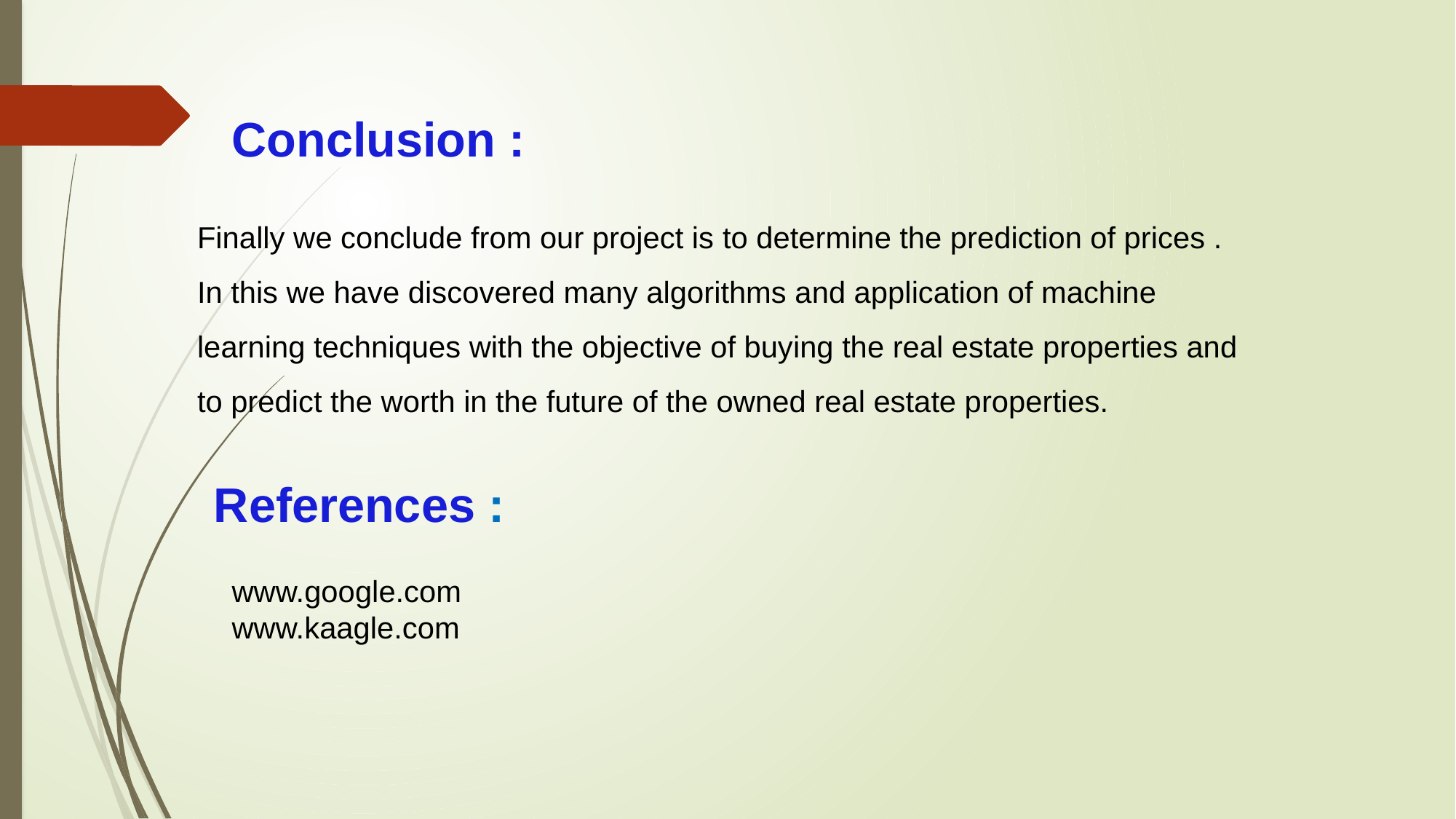

Conclusion :
Finally we conclude from our project is to determine the prediction of prices . In this we have discovered many algorithms and application of machine learning techniques with the objective of buying the real estate properties and to predict the worth in the future of the owned real estate properties.
References :
www.google.com
www.kaagle.com